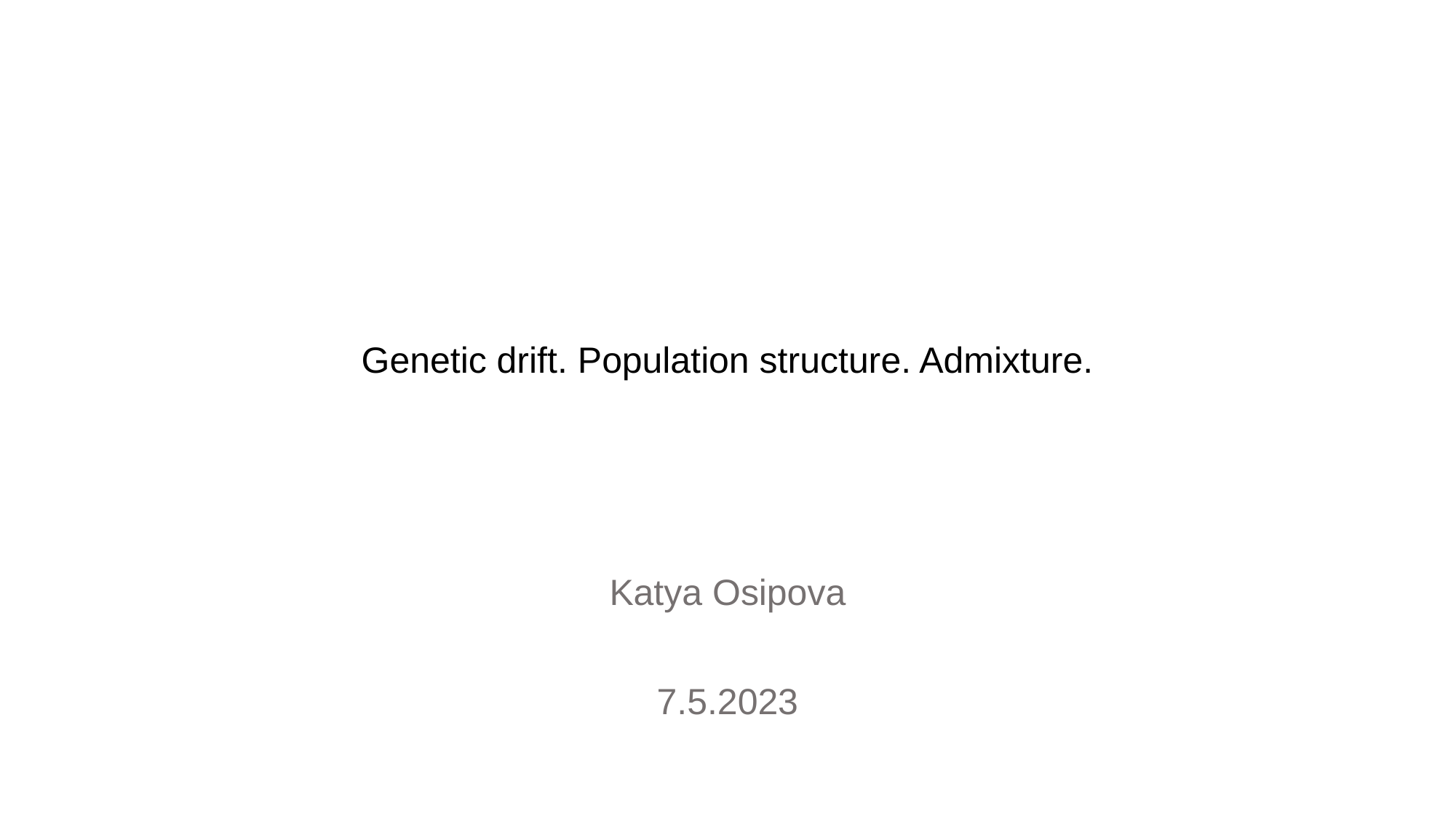

Genetic drift. Population structure. Admixture.
Katya Osipova

7.5.2023